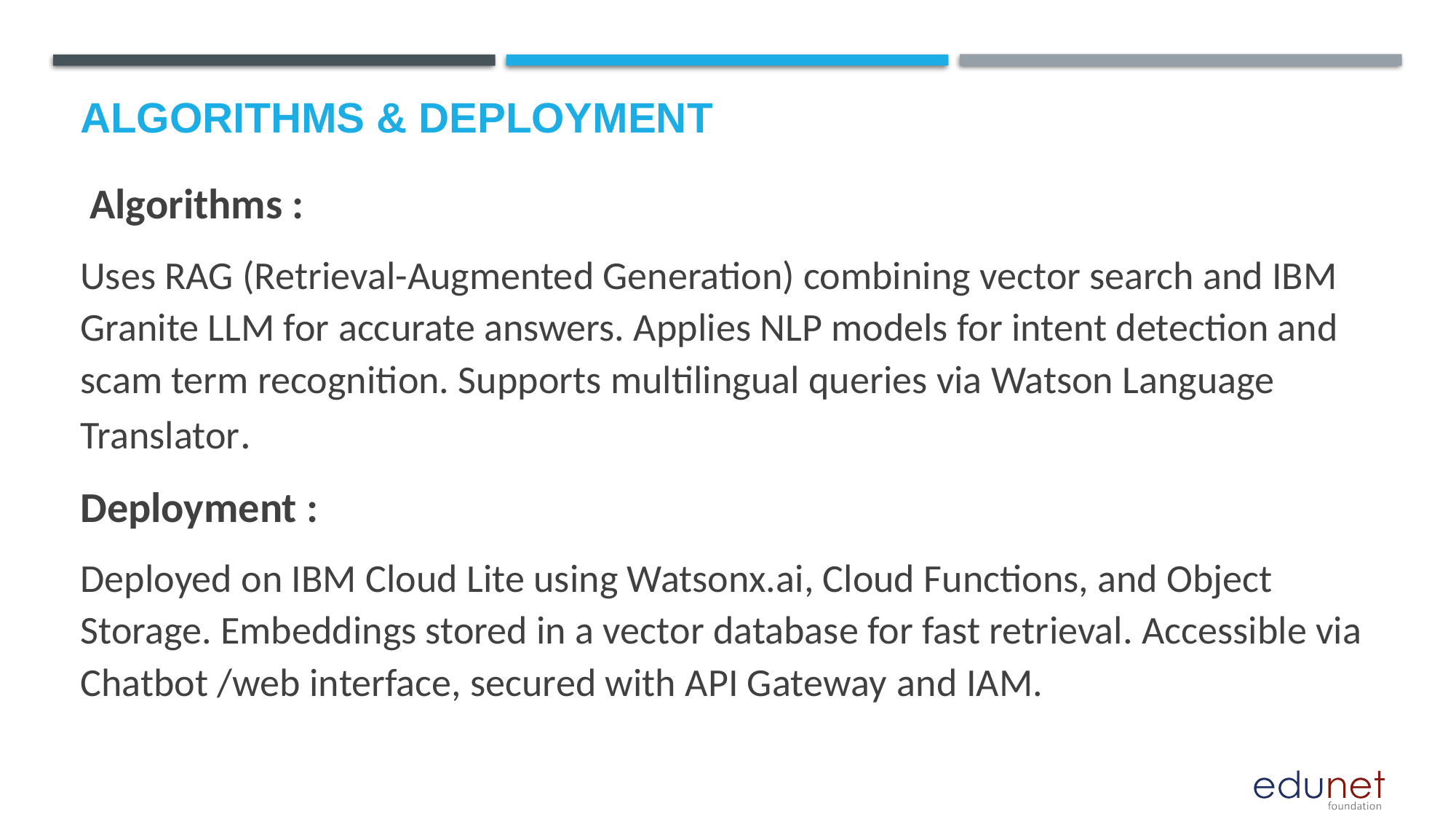

# Algorithms & deployment
 Algorithms :
Uses RAG (Retrieval-Augmented Generation) combining vector search and IBM Granite LLM for accurate answers. Applies NLP models for intent detection and scam term recognition. Supports multilingual queries via Watson Language Translator.
Deployment :
Deployed on IBM Cloud Lite using Watsonx.ai, Cloud Functions, and Object Storage. Embeddings stored in a vector database for fast retrieval. Accessible via Chatbot /web interface, secured with API Gateway and IAM.